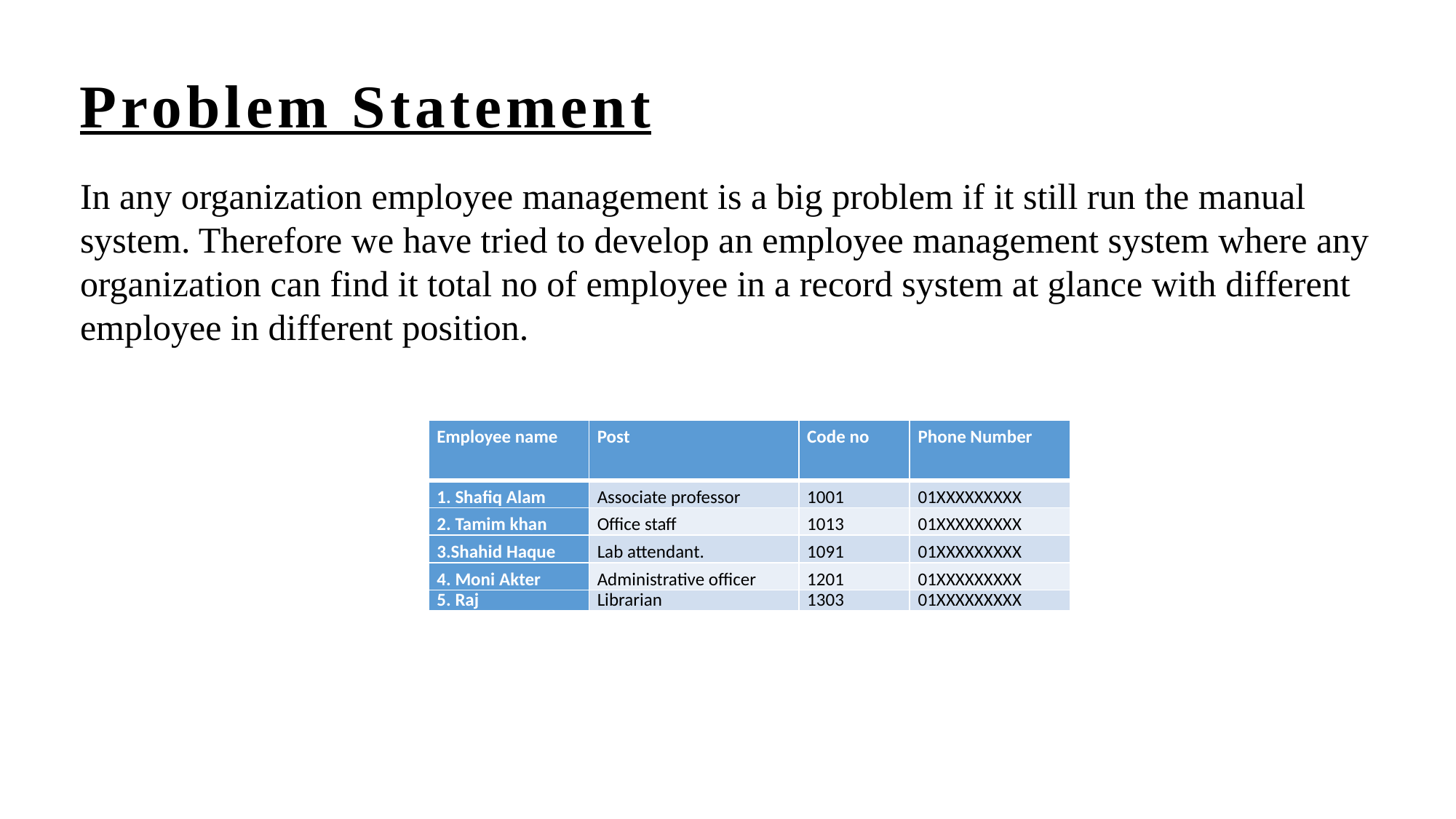

# Problem Statement

In any organization employee management is a big problem if it still run the manual system. Therefore we have tried to develop an employee management system where any organization can find it total no of employee in a record system at glance with different employee in different position.

| Employee name | Post | Code no | Phone Number |
| --- | --- | --- | --- |
| 1. Shafiq Alam | Associate professor | 1001 | 01XXXXXXXXX |
| 2. Tamim khan | Office staff | 1013 | 01XXXXXXXXX |
| 3.Shahid Haque | Lab attendant. | 1091 | 01XXXXXXXXX |
| 4. Moni Akter | Administrative officer | 1201 | 01XXXXXXXXX |
| 5. Raj | Librarian | 1303 | 01XXXXXXXXX |